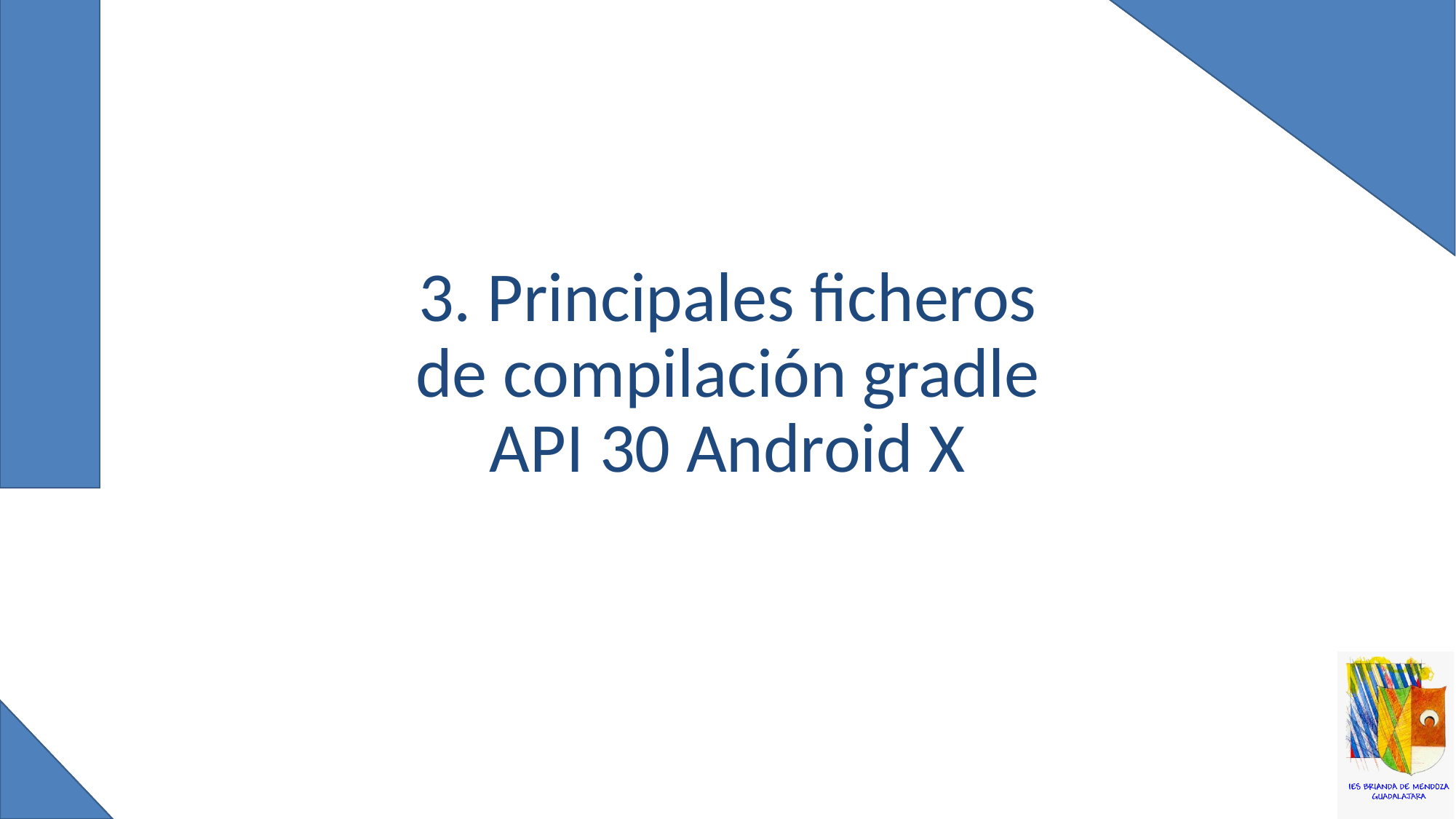

# 3. Principales ficheros de compilación gradle API 30 Android X